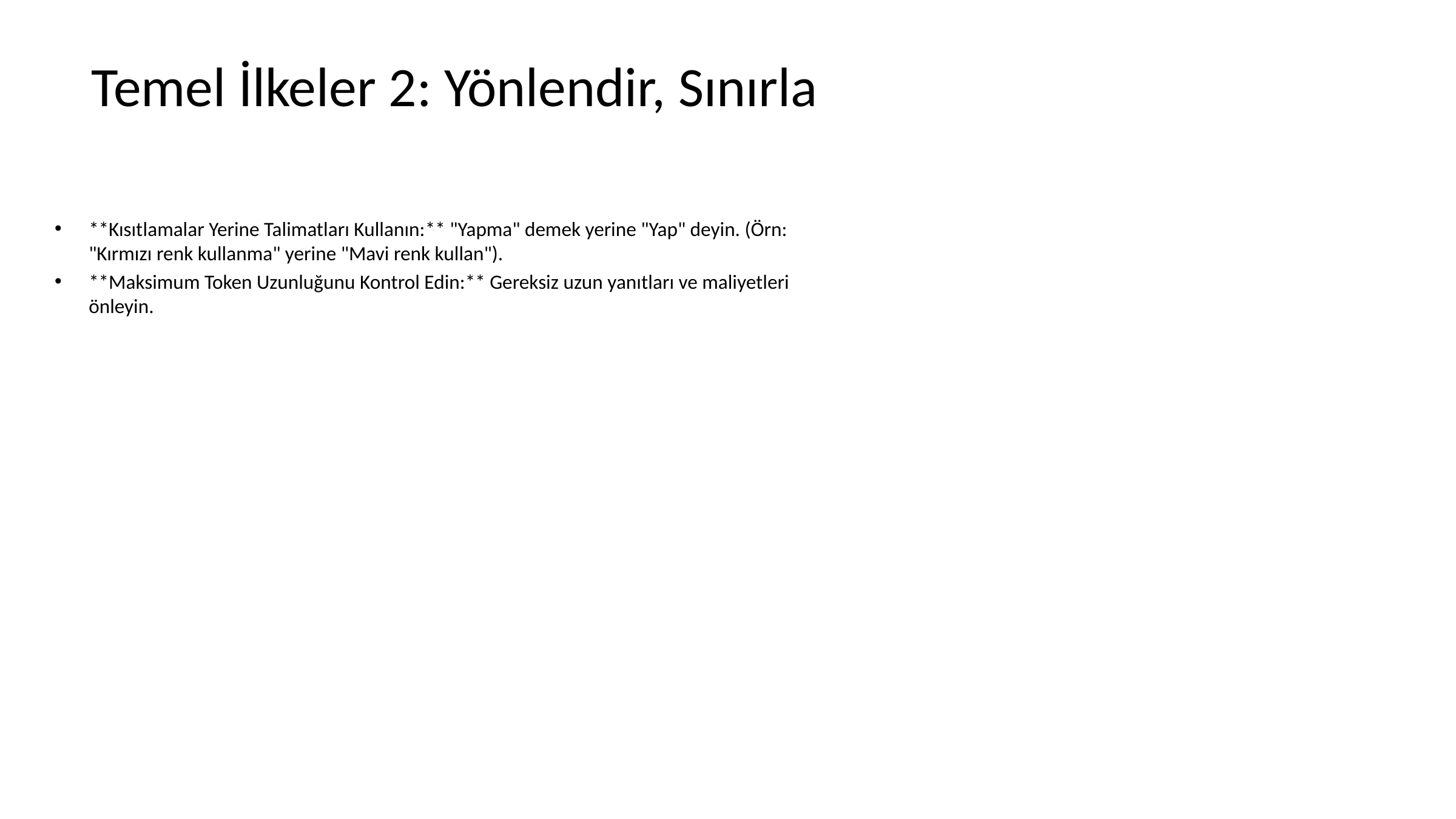

# Temel İlkeler 2: Yönlendir, Sınırla

**Kısıtlamalar Yerine Talimatları Kullanın:** "Yapma" demek yerine "Yap" deyin. (Örn: "Kırmızı renk kullanma" yerine "Mavi renk kullan").
**Maksimum Token Uzunluğunu Kontrol Edin:** Gereksiz uzun yanıtları ve maliyetleri önleyin.